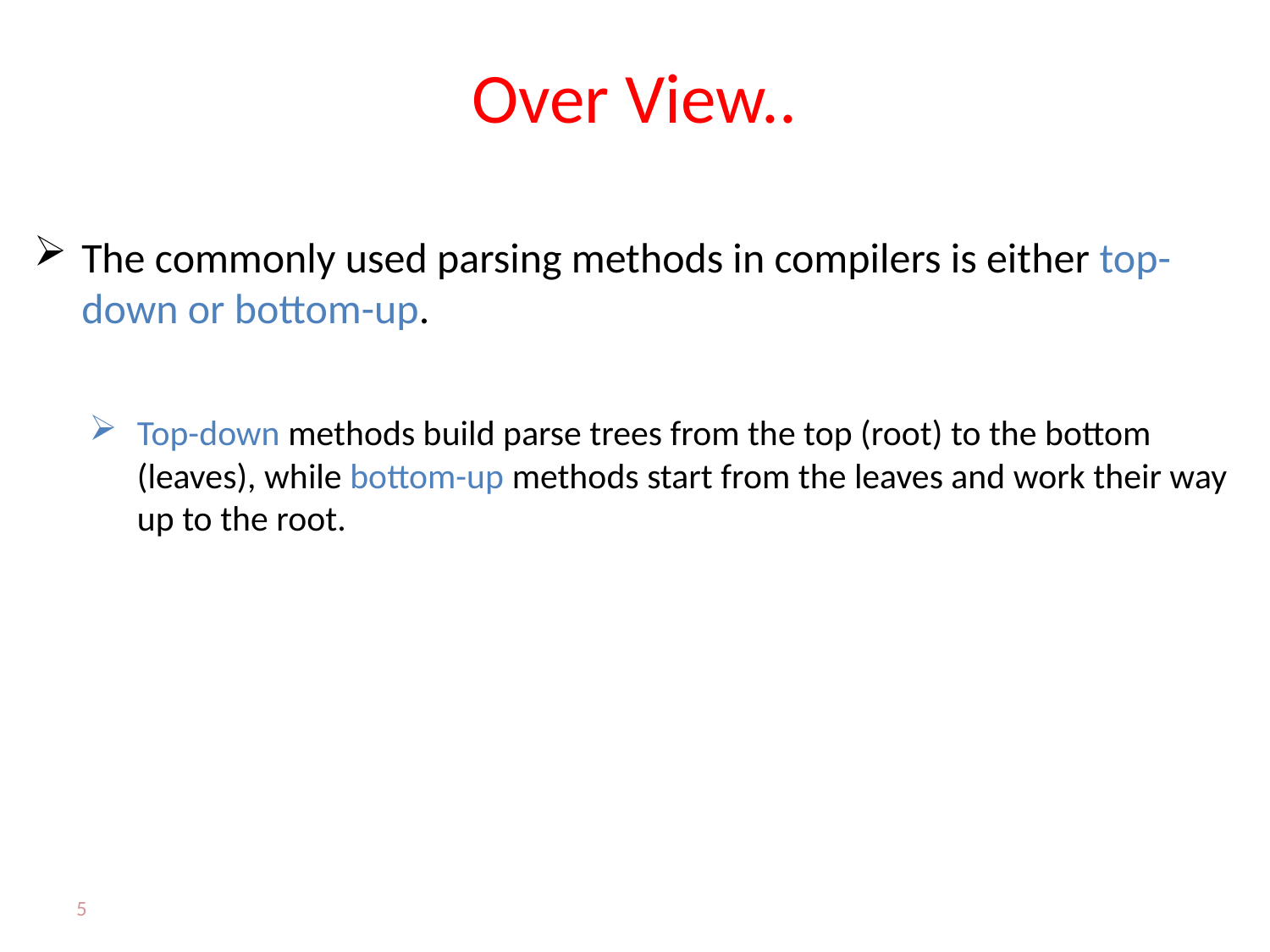

# Over View..

The commonly used parsing methods in compilers is either top-down or bottom-up.

Top-down methods build parse trees from the top (root) to the bottom (leaves), while bottom-up methods start from the leaves and work their way up to the root.

5